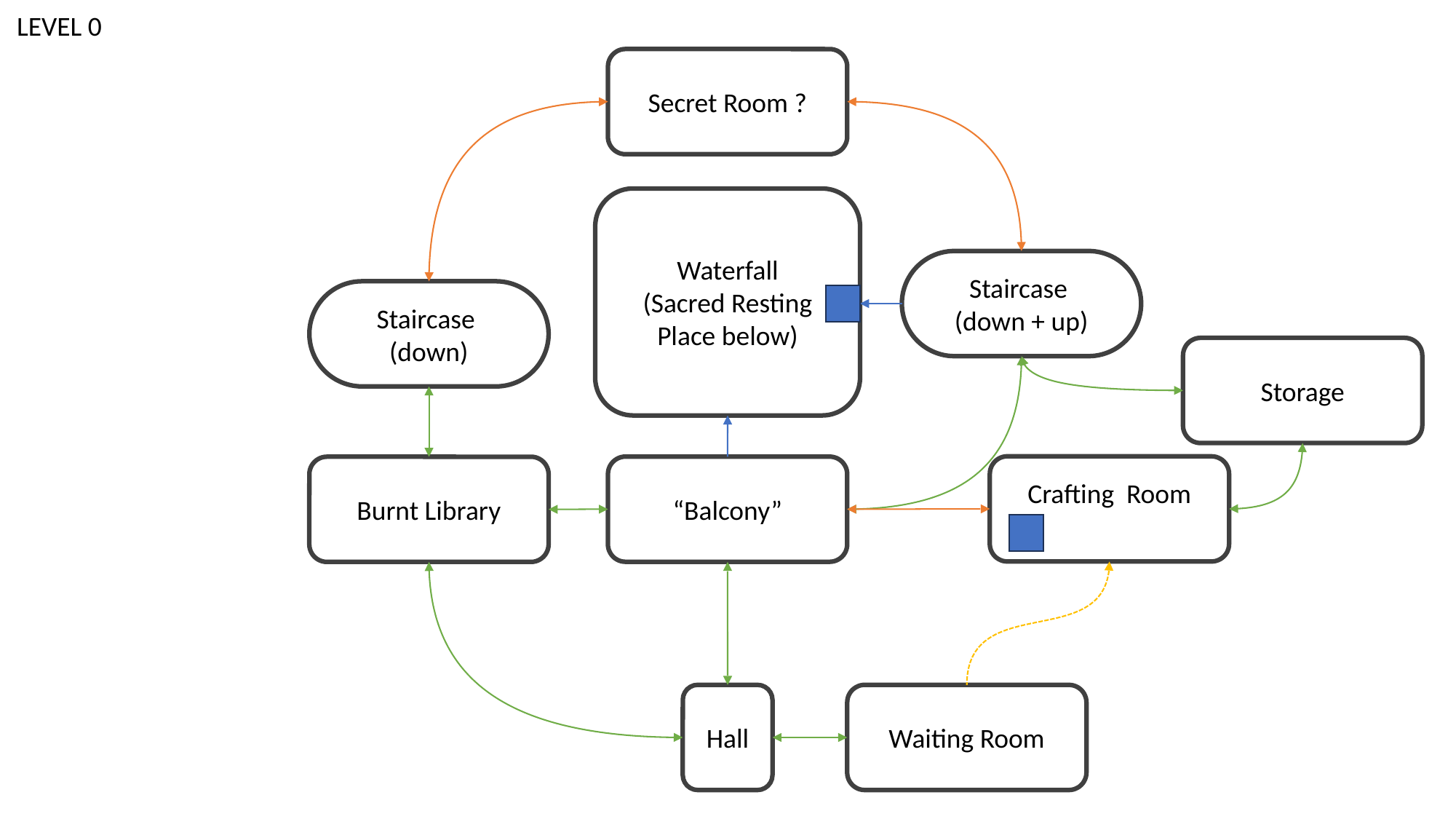

LEVEL 0
Secret Room ?
Waterfall
(Sacred Resting Place below)
Staircase
(down + up)
Staircase
(down)

Storage
Crafting  Room
“Balcony”
Burnt Library

Hall
Waiting Room